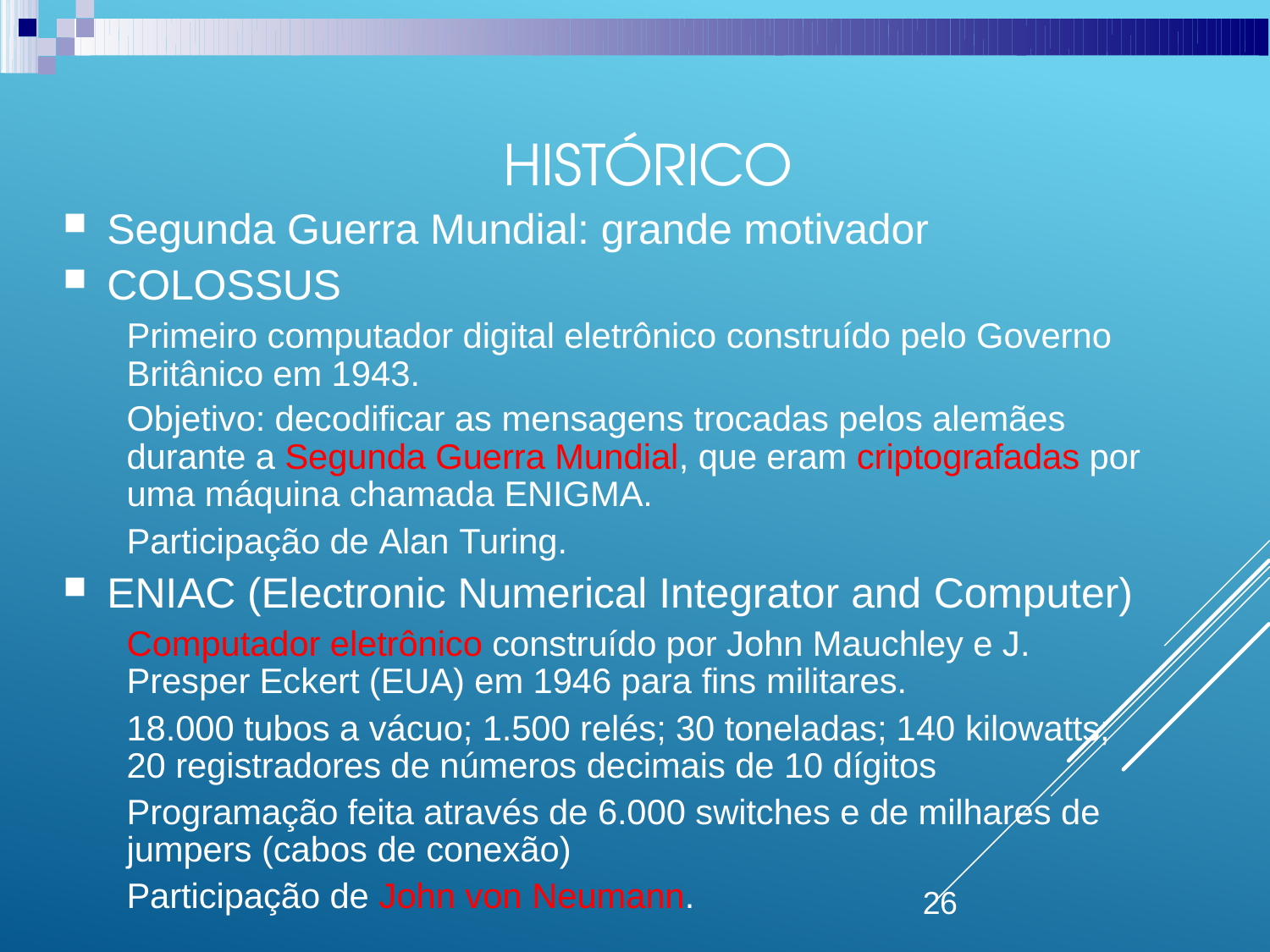

# Histórico
Segunda Guerra Mundial: grande motivador
COLOSSUS
Primeiro computador digital eletrônico construído pelo Governo  Britânico em 1943.
Objetivo: decodificar as mensagens trocadas pelos alemães  durante a Segunda Guerra Mundial, que eram criptografadas por  uma máquina chamada ENIGMA.
Participação de Alan Turing.
ENIAC (Electronic Numerical Integrator and Computer)
Computador eletrônico construído por John Mauchley e J.  Presper Eckert (EUA) em 1946 para fins militares.
18.000 tubos a vácuo; 1.500 relés; 30 toneladas; 140 kilowatts;  20 registradores de números decimais de 10 dígitos
Programação feita através de 6.000 switches e de milhares de  jumpers (cabos de conexão)
Participação de John von Neumann.
26